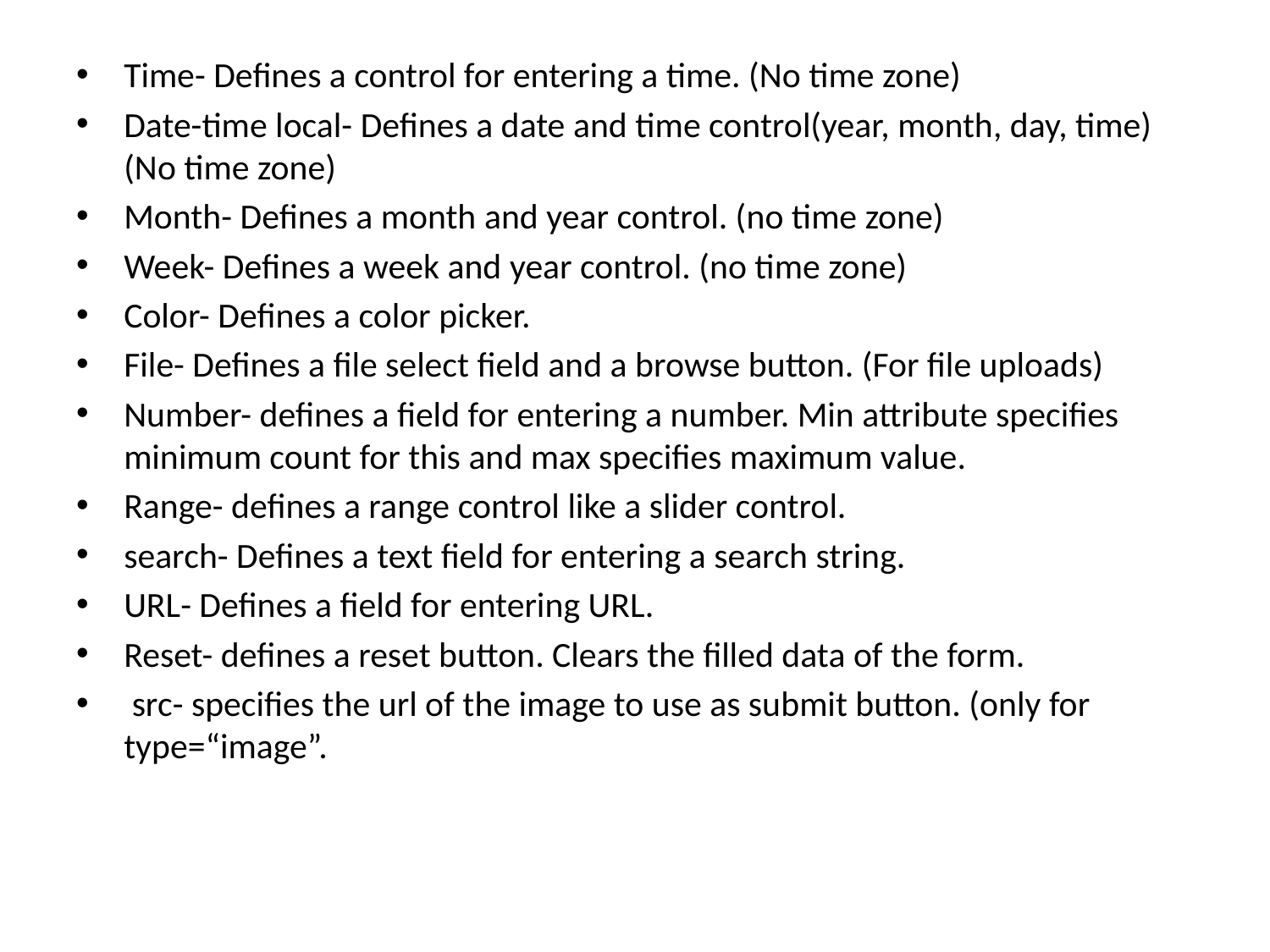

Time- Defines a control for entering a time. (No time zone)
Date-time local- Defines a date and time control(year, month, day, time) (No time zone)
Month- Defines a month and year control. (no time zone)
Week- Defines a week and year control. (no time zone)
Color- Defines a color picker.
File- Defines a file select field and a browse button. (For file uploads)
Number- defines a field for entering a number. Min attribute specifies minimum count for this and max specifies maximum value.
Range- defines a range control like a slider control.
search- Defines a text field for entering a search string.
URL- Defines a field for entering URL.
Reset- defines a reset button. Clears the filled data of the form.
 src- specifies the url of the image to use as submit button. (only for type=“image”.